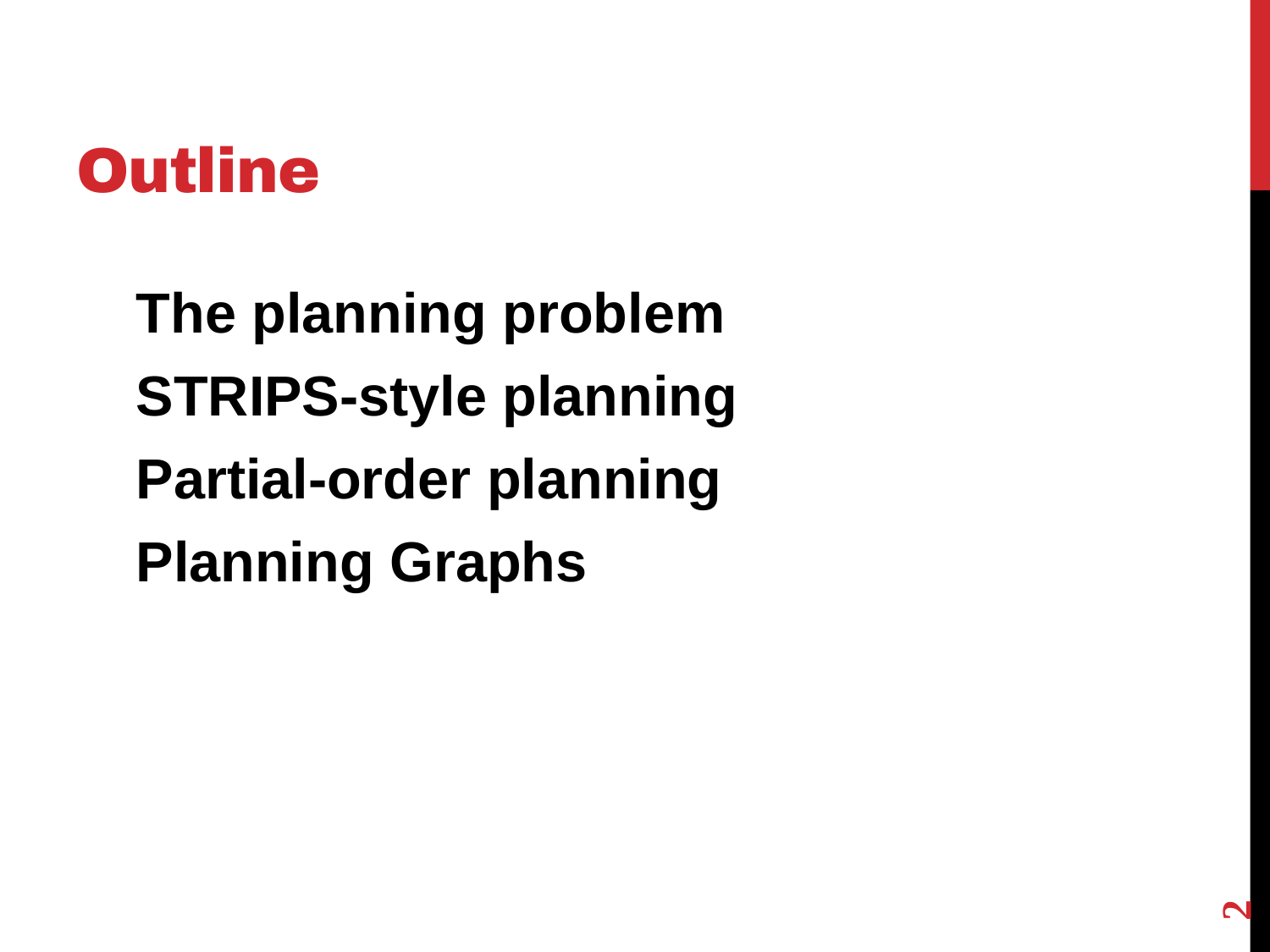

# Outline
The planning problem
STRIPS-style planning
Partial-order planning
Planning Graphs
2